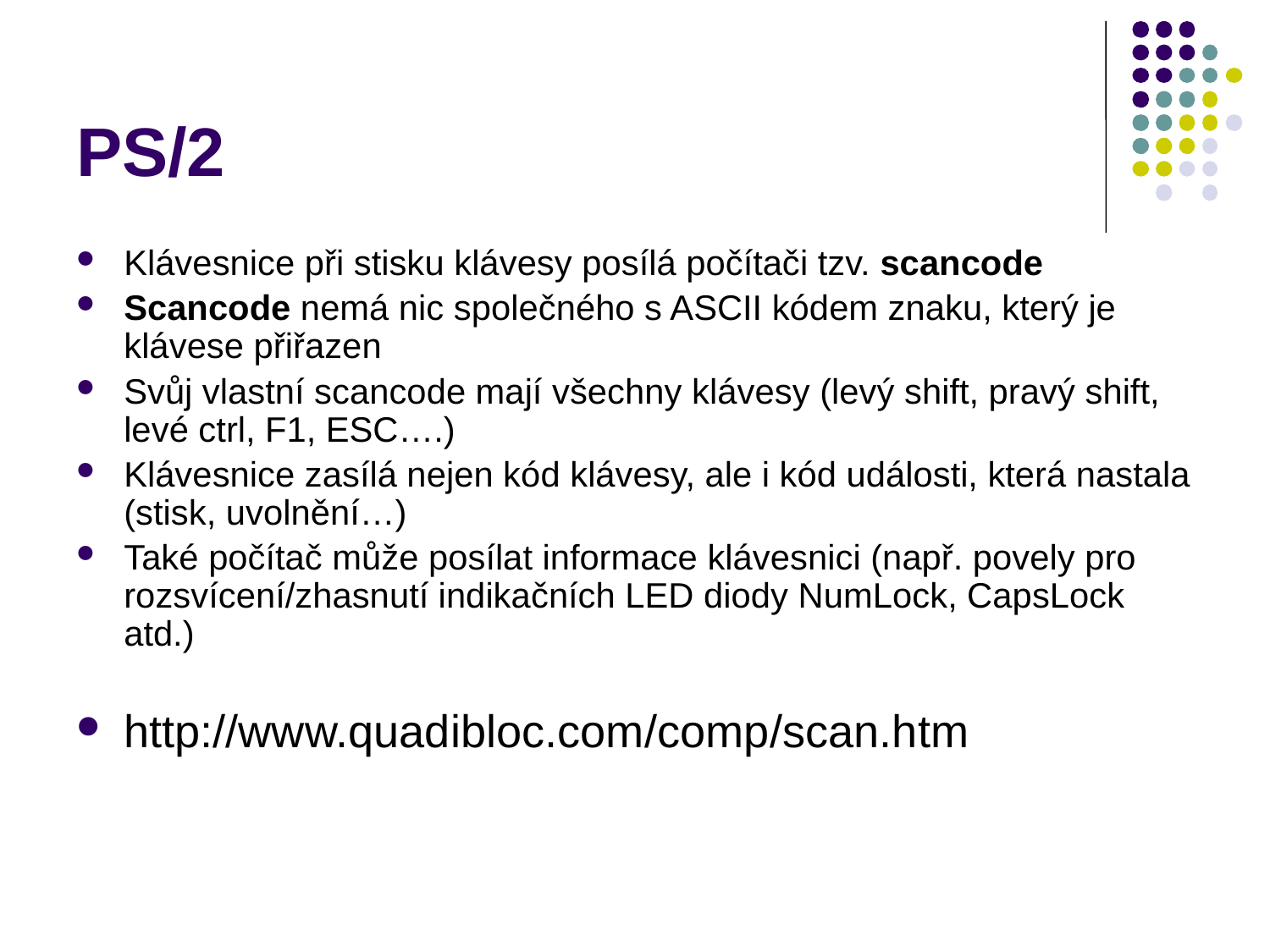

# PS/2
Klávesnice při stisku klávesy posílá počítači tzv. scancode
Scancode nemá nic společného s ASCII kódem znaku, který je klávese přiřazen
Svůj vlastní scancode mají všechny klávesy (levý shift, pravý shift, levé ctrl, F1, ESC….)
Klávesnice zasílá nejen kód klávesy, ale i kód události, která nastala (stisk, uvolnění…)
Také počítač může posílat informace klávesnici (např. povely pro rozsvícení/zhasnutí indikačních LED diody NumLock, CapsLock atd.)

http://www.quadibloc.com/comp/scan.htm